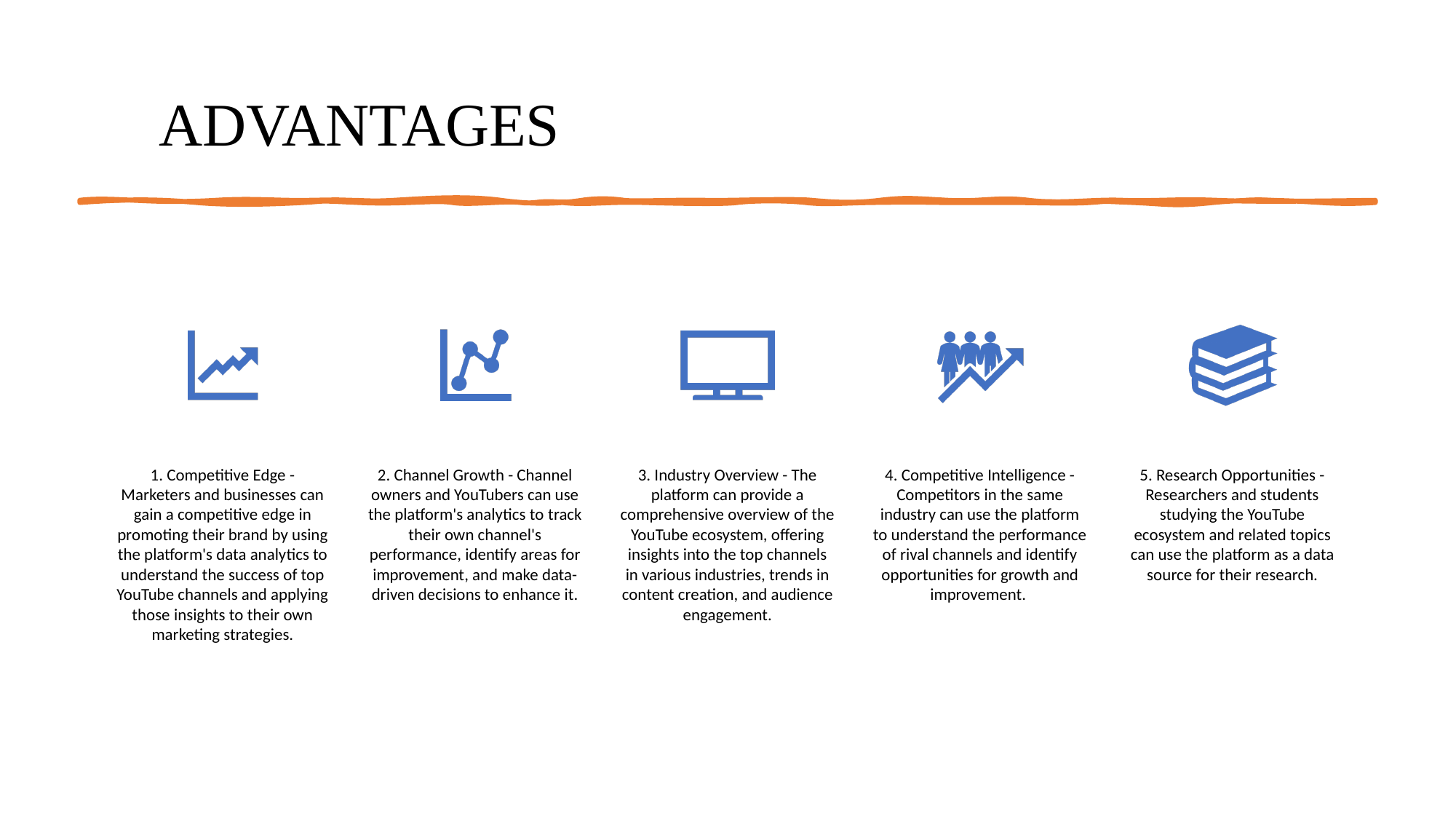

ADVANTAGES

1. Competitive Edge - Marketers and businesses can gain a competitive edge in promoting their brand by using the platform's data analytics to understand the success of top YouTube channels and applying those insights to their own marketing strategies.
2. Channel Growth - Channel owners and YouTubers can use the platform's analytics to track their own channel's performance, identify areas for improvement, and make data-driven decisions to enhance it.
3. Industry Overview - The platform can provide a comprehensive overview of the YouTube ecosystem, offering insights into the top channels in various industries, trends in content creation, and audience engagement.
4. Competitive Intelligence - Competitors in the same industry can use the platform to understand the performance of rival channels and identify opportunities for growth and improvement.
5. Research Opportunities - Researchers and students studying the YouTube ecosystem and related topics can use the platform as a data source for their research.